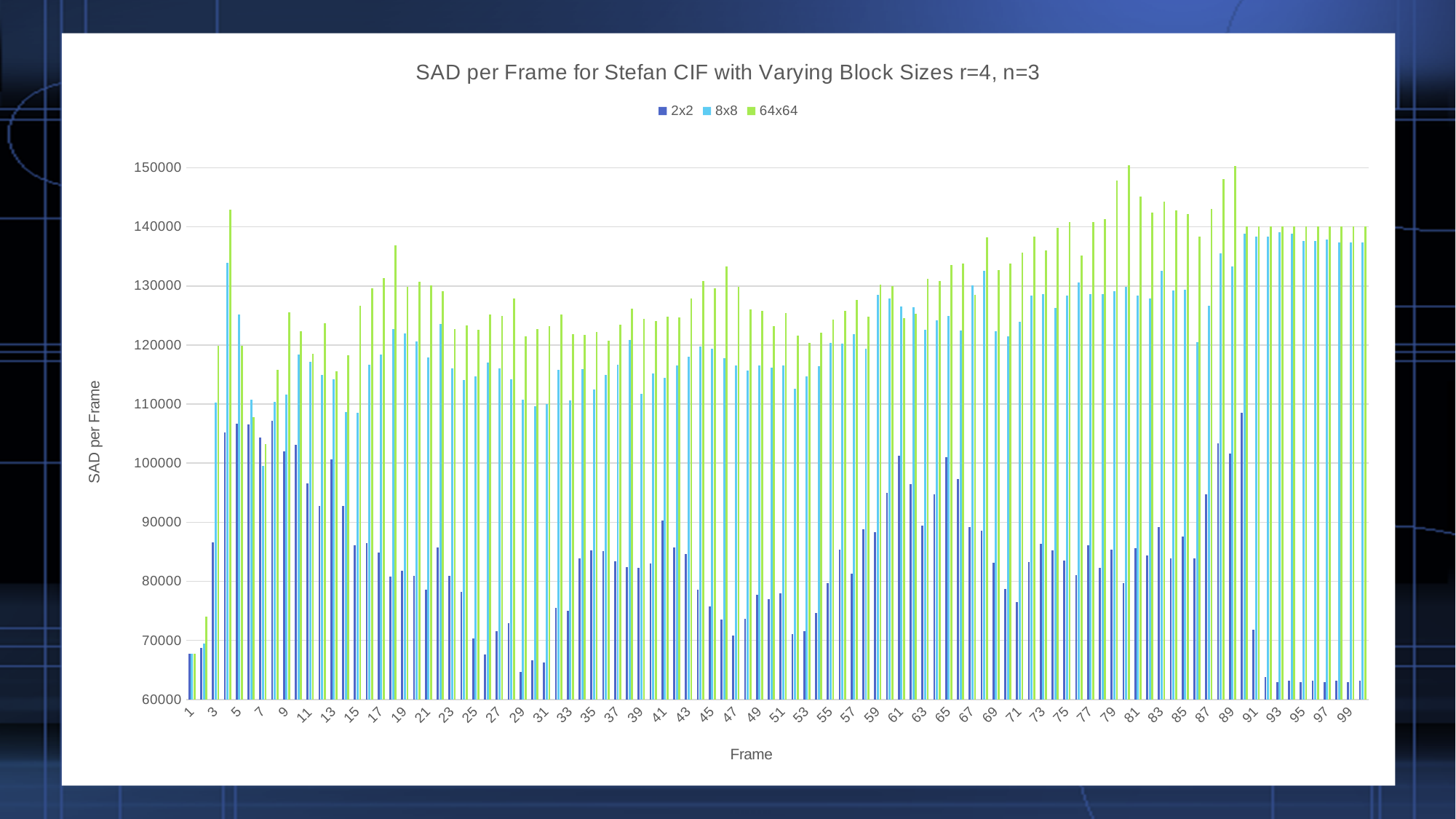

### Chart: SAD per Frame for Stefan CIF with Varying Block Sizes r=4, n=3

| Category |  |  |  |
|---|---|---|---|